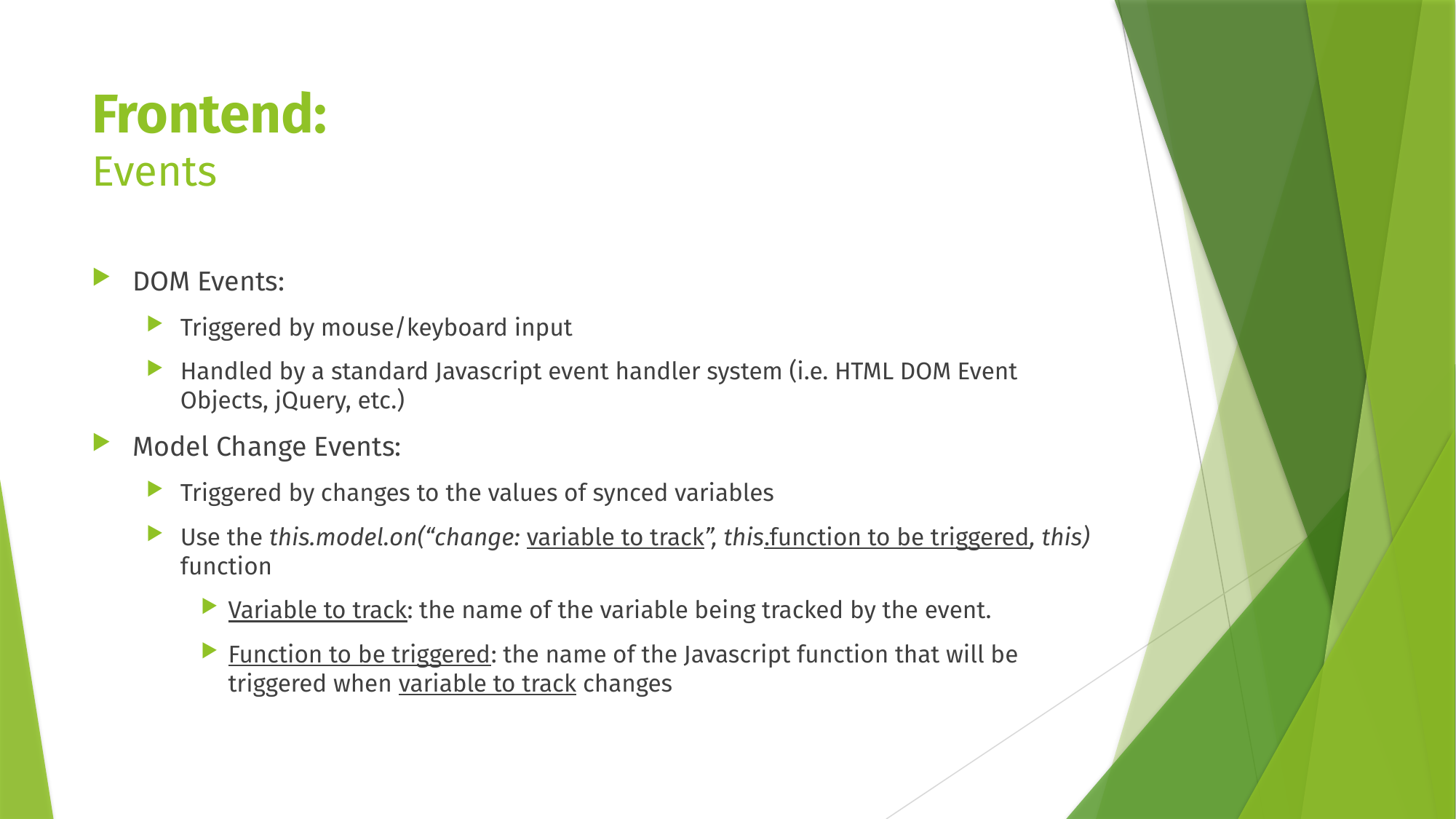

# Frontend: Events
DOM Events:
Triggered by mouse/keyboard input
Handled by a standard Javascript event handler system (i.e. HTML DOM Event Objects, jQuery, etc.)
Model Change Events:
Triggered by changes to the values of synced variables
Use the this.model.on(“change: variable to track”, this.function to be triggered, this) function
Variable to track: the name of the variable being tracked by the event.
Function to be triggered: the name of the Javascript function that will be triggered when variable to track changes